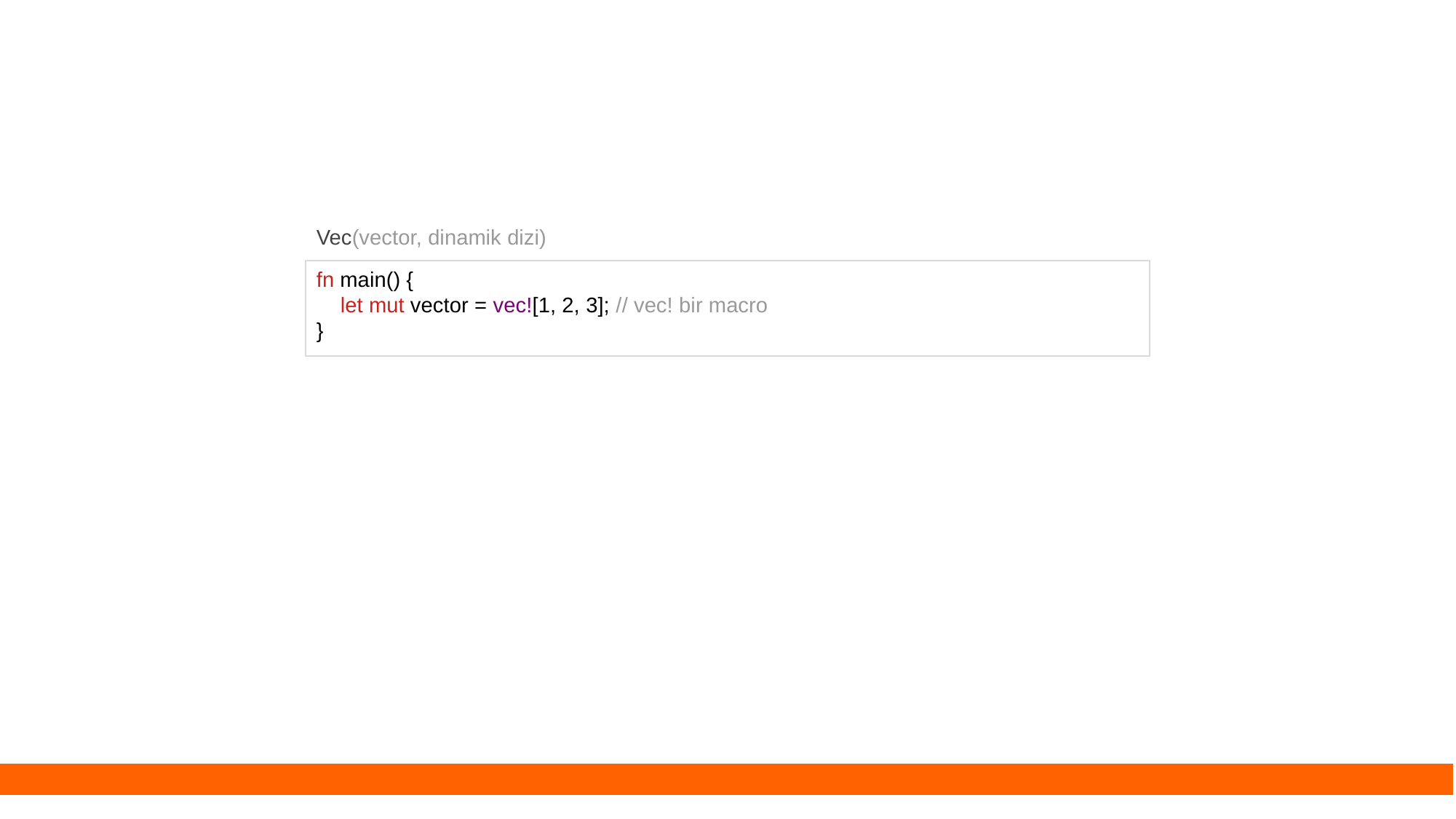

Vec(vector, dinamik dizi)
fn main() {
    let mut vector = vec![1, 2, 3]; // vec! bir macro
}